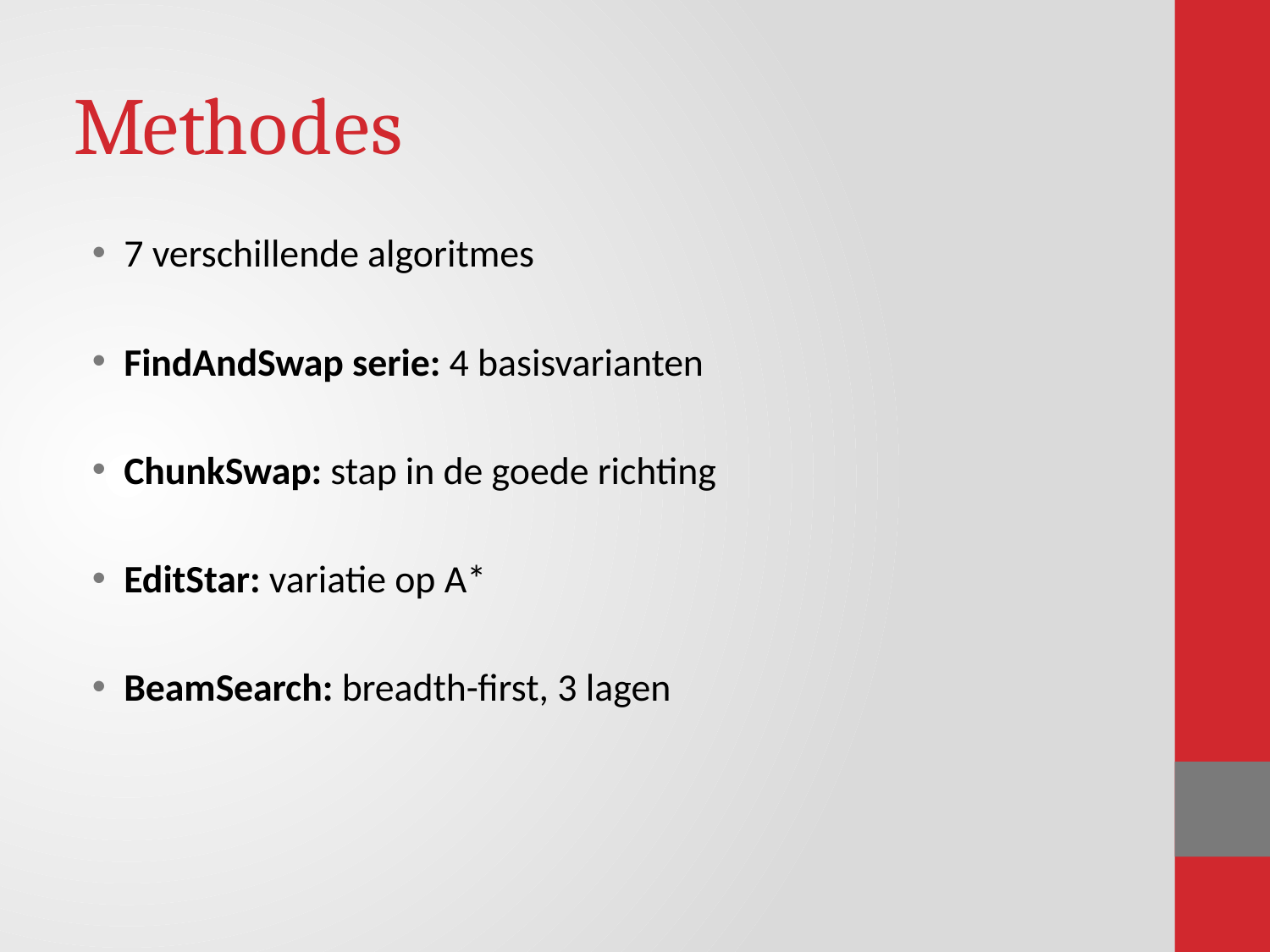

# Methodes
7 verschillende algoritmes

FindAndSwap serie: 4 basisvarianten

ChunkSwap: stap in de goede richting

EditStar: variatie op A*

BeamSearch: breadth-first, 3 lagen